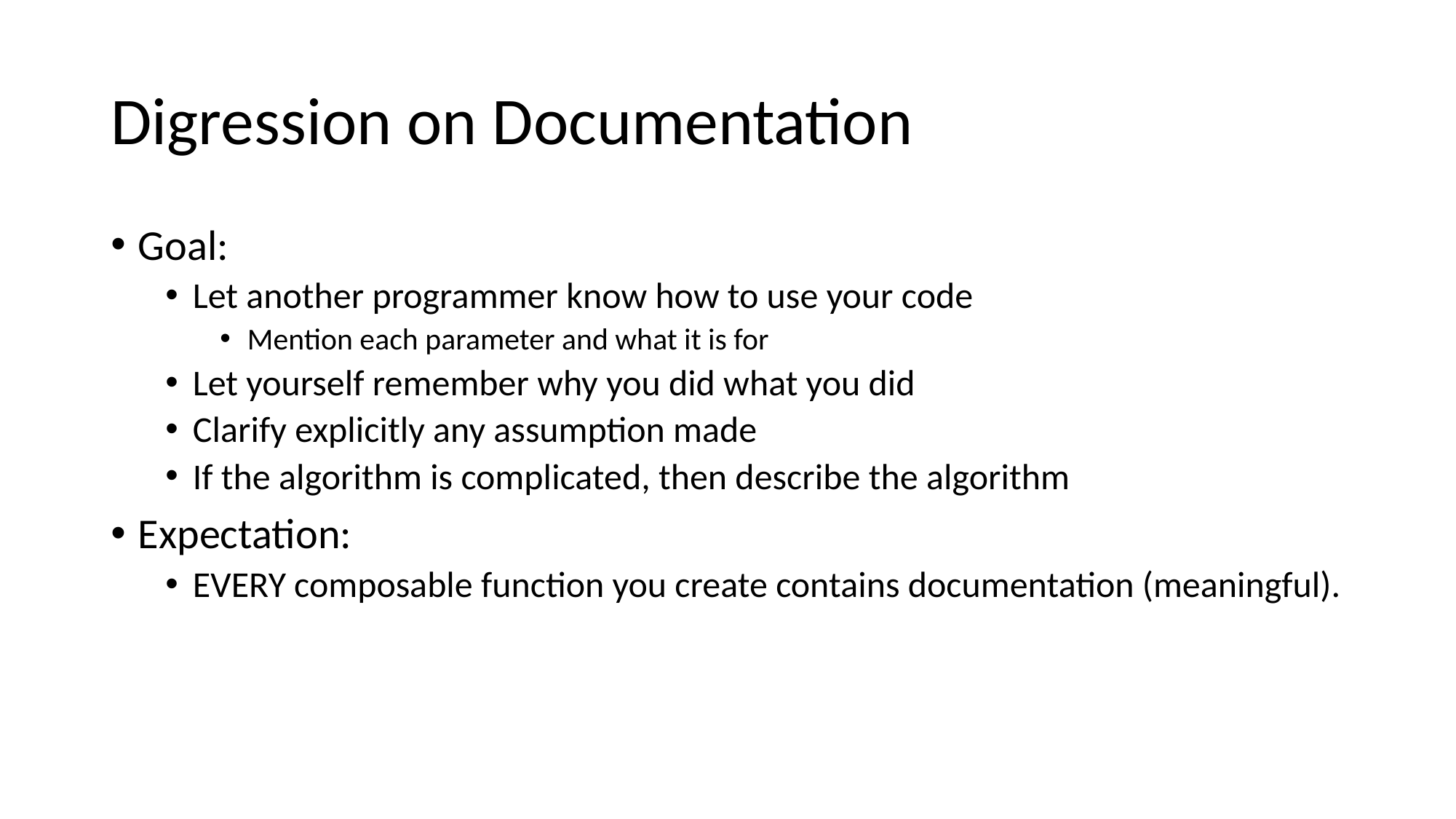

# Digression on Documentation
Goal:
Let another programmer know how to use your code
Mention each parameter and what it is for
Let yourself remember why you did what you did
Clarify explicitly any assumption made
If the algorithm is complicated, then describe the algorithm
Expectation:
EVERY composable function you create contains documentation (meaningful).